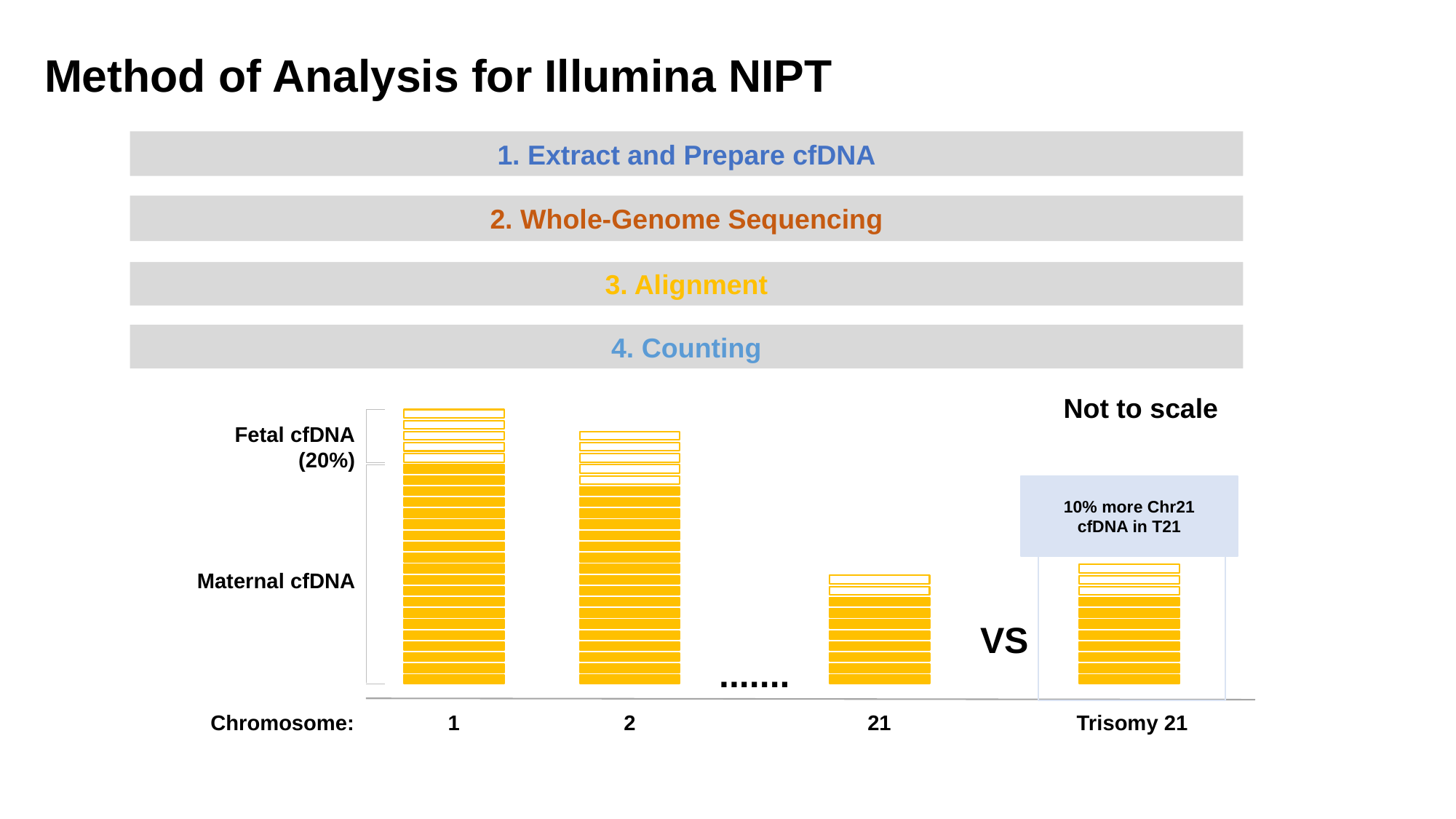

# Method of Analysis for Illumina NIPT
1. Extract and Prepare cfDNA
2. Whole-Genome Sequencing
3. Alignment
4. Counting
Not to scale
Fetal cfDNA
(20%)

Maternal cfDNA
10% more Chr21 cfDNA in T21

VS
.......
Chromosome:
1
2
21
 Trisomy 21